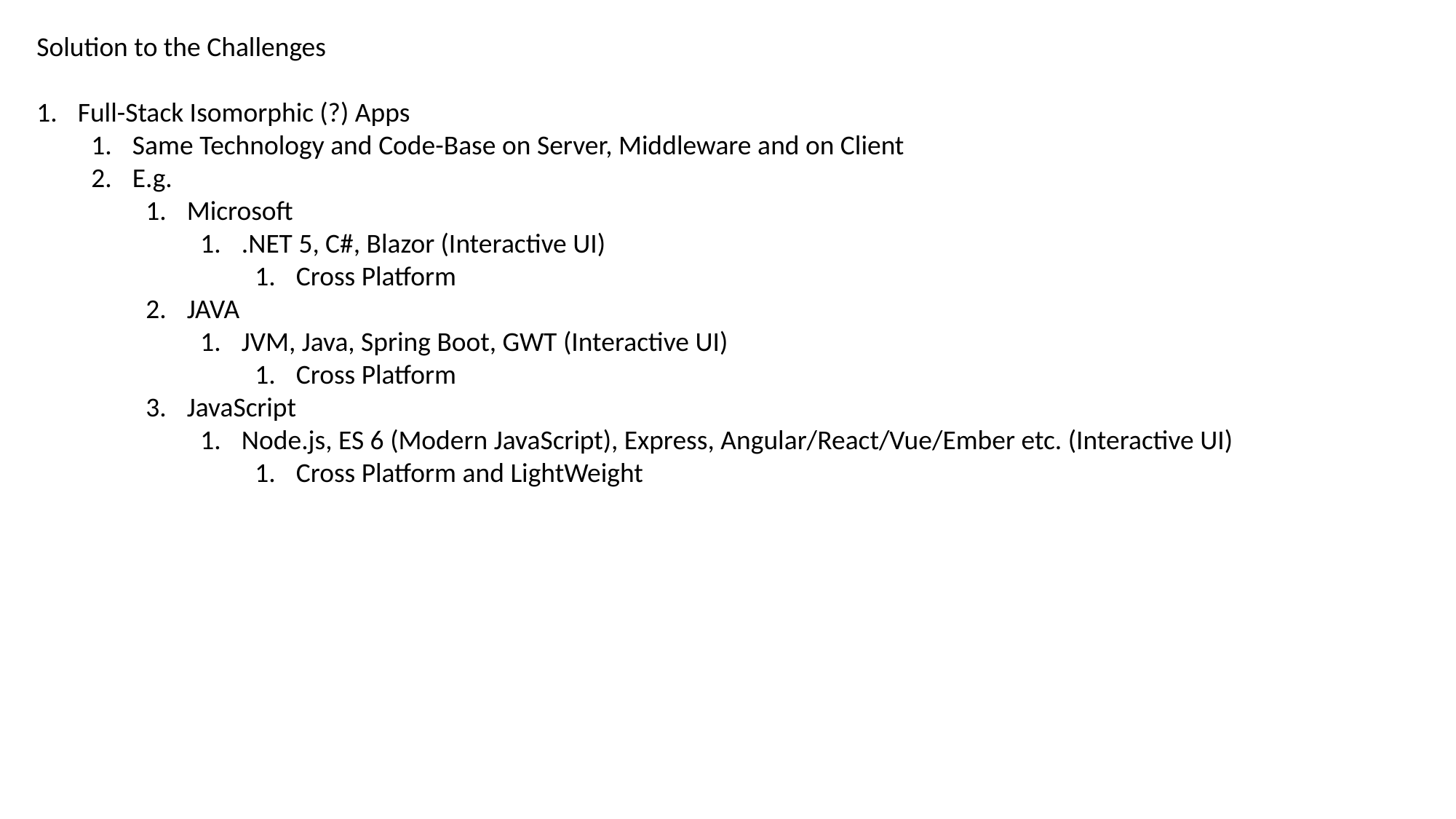

Solution to the Challenges

Full-Stack Isomorphic (?) Apps
Same Technology and Code-Base on Server, Middleware and on Client
E.g.
Microsoft
.NET 5, C#, Blazor (Interactive UI)
Cross Platform
JAVA
JVM, Java, Spring Boot, GWT (Interactive UI)
Cross Platform
JavaScript
Node.js, ES 6 (Modern JavaScript), Express, Angular/React/Vue/Ember etc. (Interactive UI)
Cross Platform and LightWeight